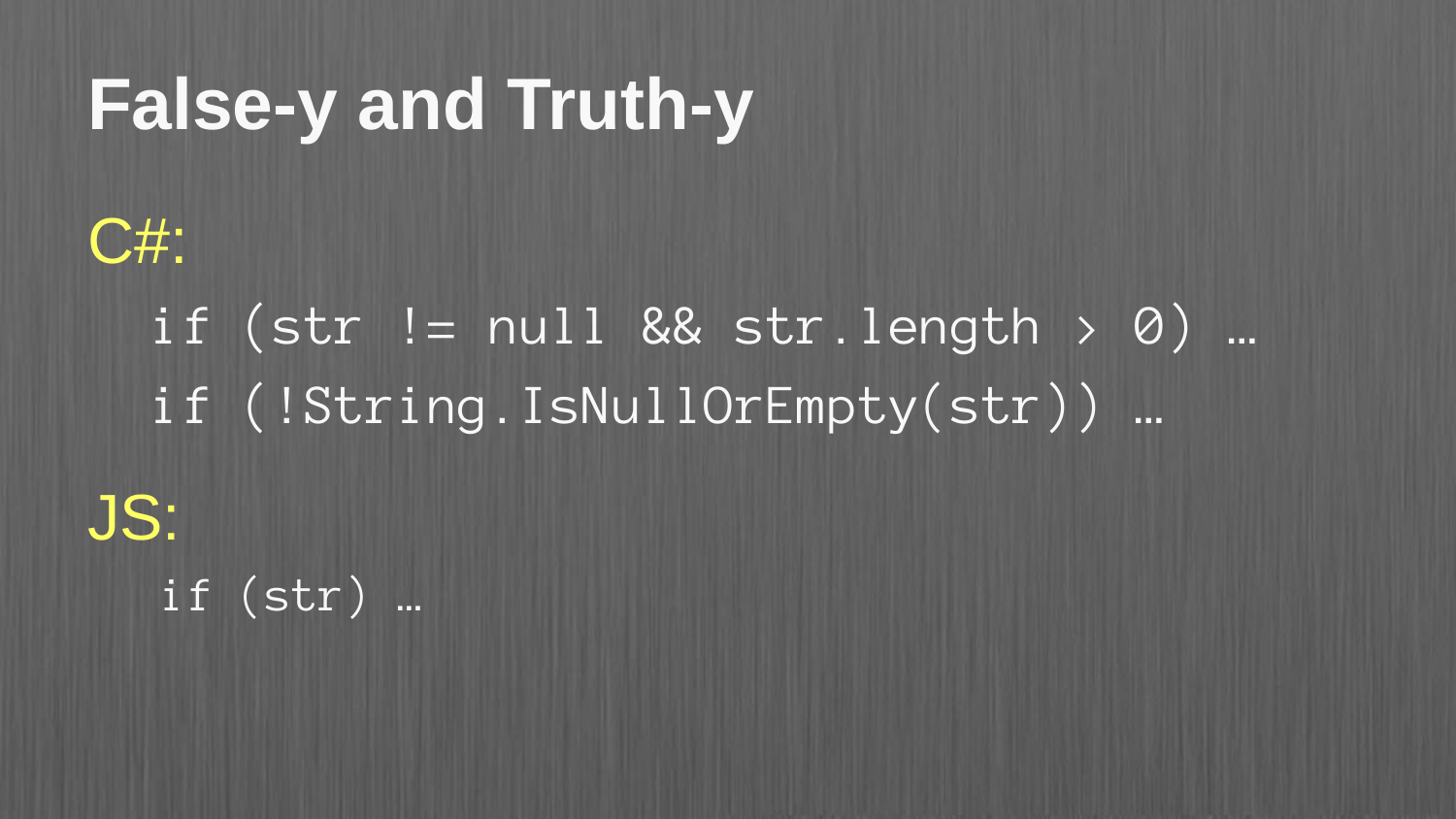

# False-y and Truth-y
C#:
if (str != null && str.length > 0) …
if (!String.IsNullOrEmpty(str)) …
JS:
if (str) …